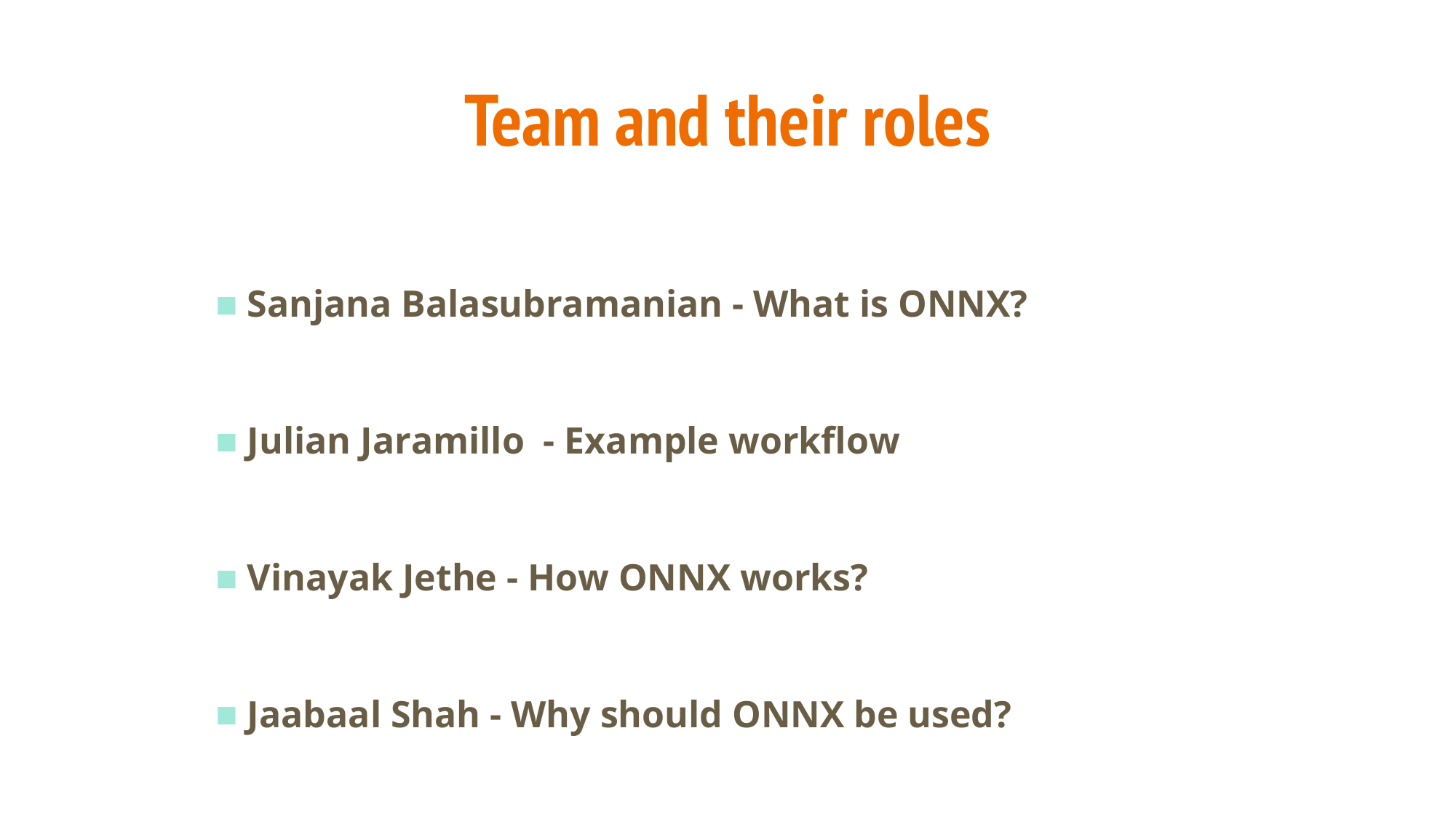

# Team and their roles

Sanjana Balasubramanian - What is ONNX?

Julian Jaramillo  - Example workflow

Vinayak Jethe - How ONNX works?

Jaabaal Shah - Why should ONNX be used?